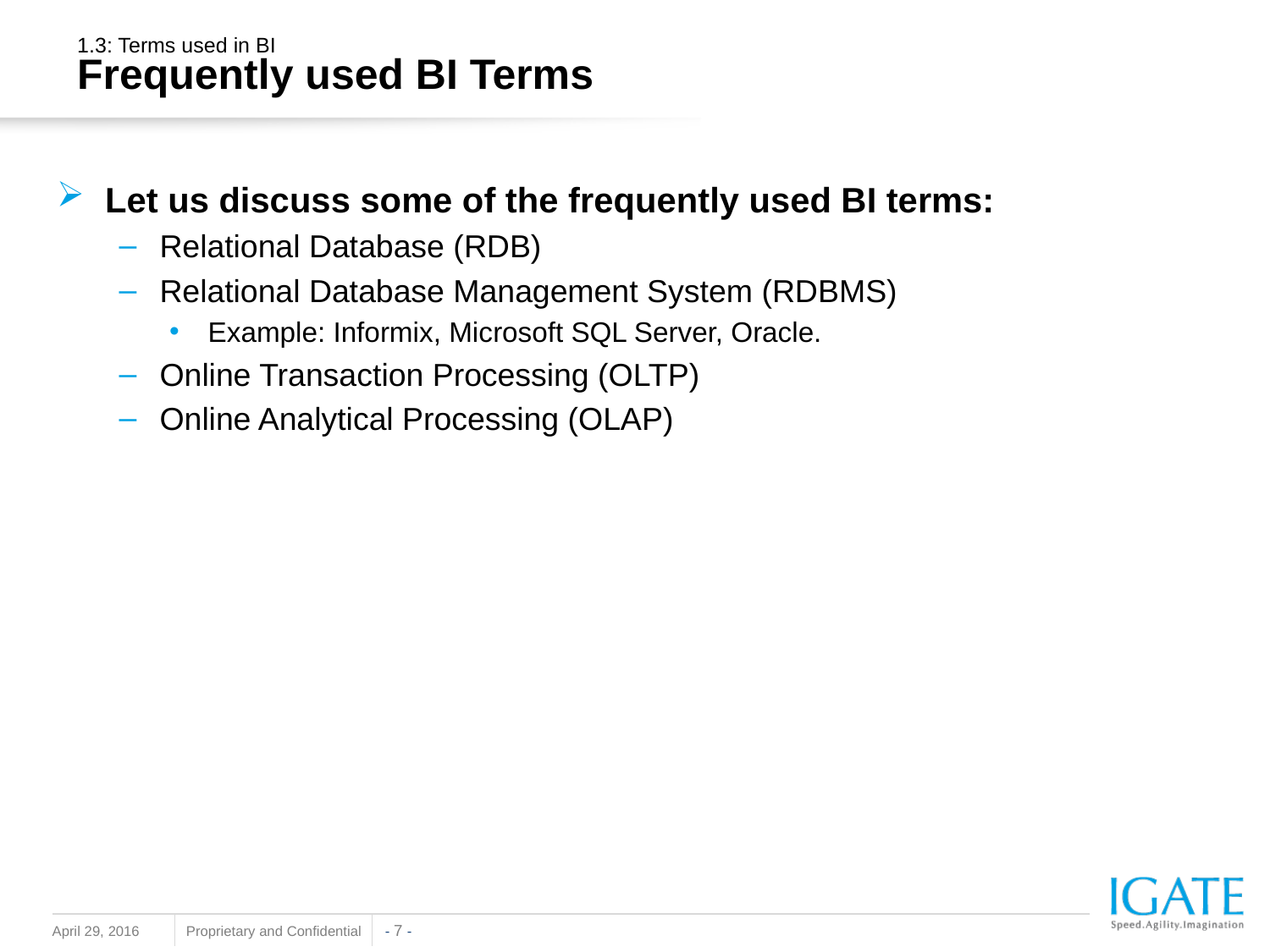

1.3: Terms used in BI
Frequently used BI Terms
Let us discuss some of the frequently used BI terms:
Relational Database (RDB)
Relational Database Management System (RDBMS)
Example: Informix, Microsoft SQL Server, Oracle.
Online Transaction Processing (OLTP)
Online Analytical Processing (OLAP)